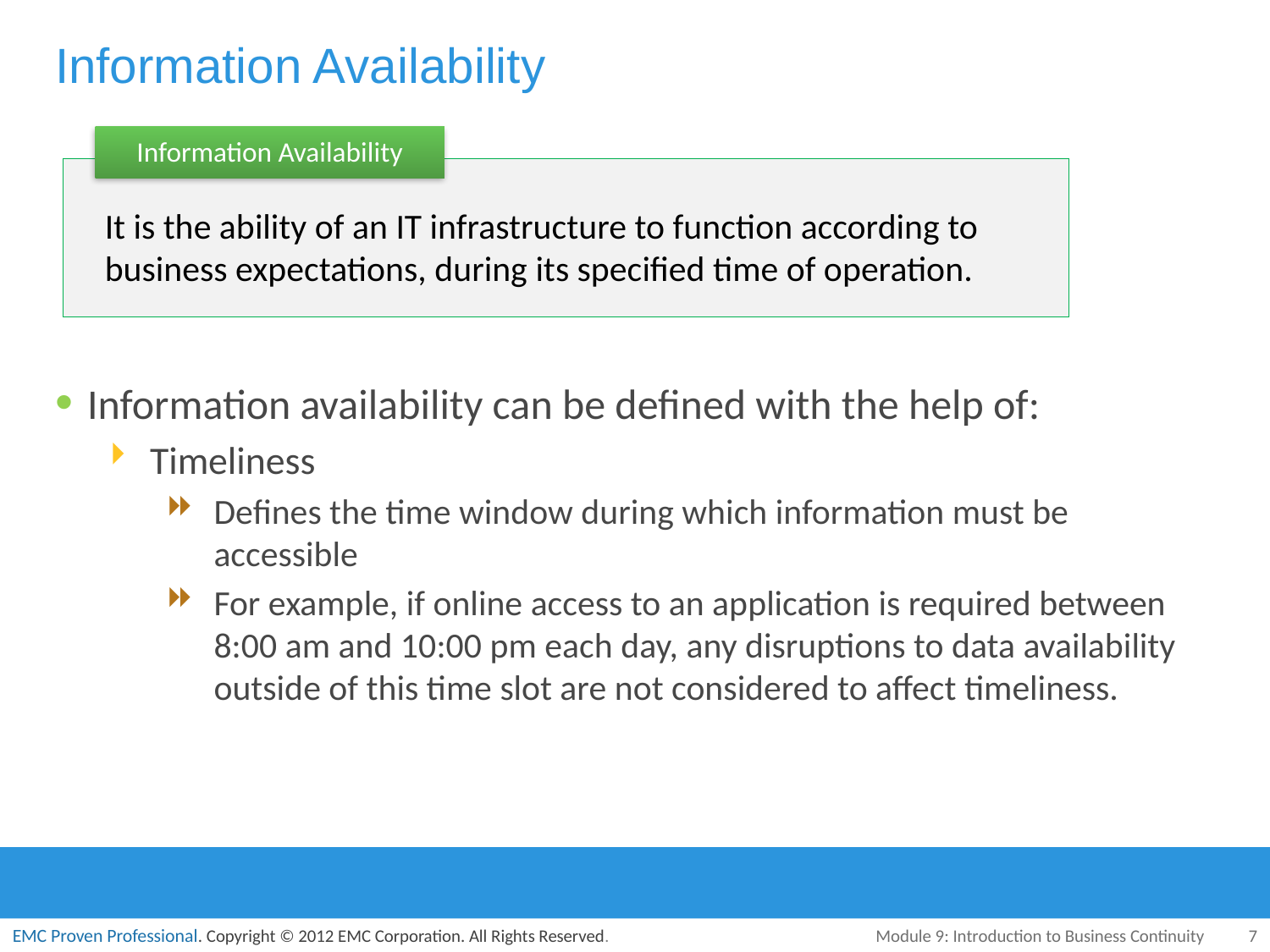

# Information Availability
Information Availability
It is the ability of an IT infrastructure to function according to business expectations, during its specified time of operation.
Information availability can be defined with the help of:
Timeliness
Defines the time window during which information must be accessible
For example, if online access to an application is required between 8:00 am and 10:00 pm each day, any disruptions to data availability outside of this time slot are not considered to affect timeliness.
Module 9: Introduction to Business Continuity
7